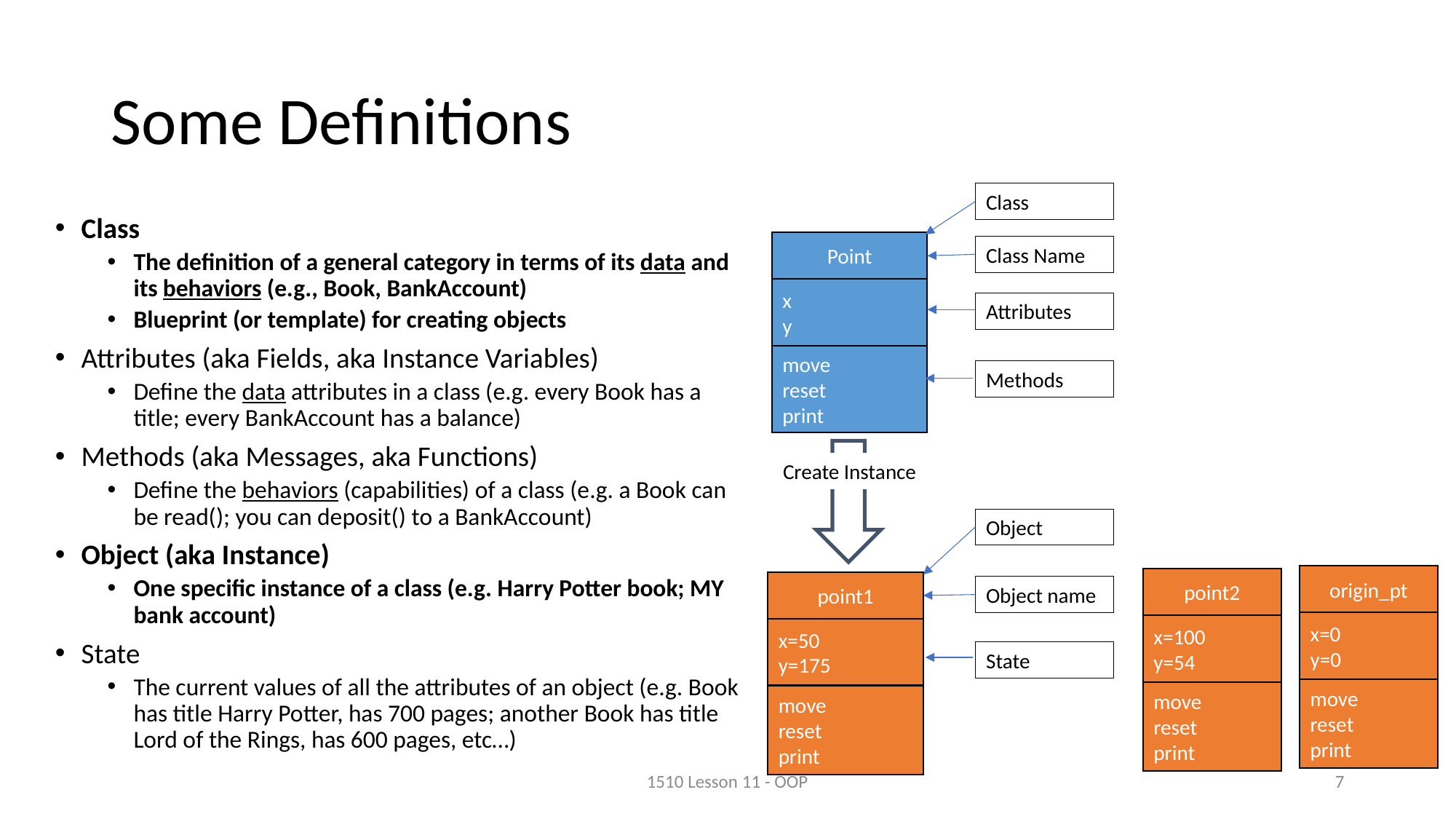

# Some Definitions
Class
Class
The definition of a general category in terms of its data and its behaviors (e.g., Book, BankAccount)
Blueprint (or template) for creating objects
Attributes (aka Fields, aka Instance Variables)
Define the data attributes in a class (e.g. every Book has a title; every BankAccount has a balance)
Methods (aka Messages, aka Functions)
Define the behaviors (capabilities) of a class (e.g. a Book can be read(); you can deposit() to a BankAccount)
Object (aka Instance)
One specific instance of a class (e.g. Harry Potter book; MY bank account)
State
The current values of all the attributes of an object (e.g. Book has title Harry Potter, has 700 pages; another Book has title Lord of the Rings, has 600 pages, etc…)
Point
Class Name
x
y
Attributes
move
reset
print
Methods

Create Instance
Object
origin_pt
point2
point1
Object name
x=0
y=0
x=100
y=54
x=50
y=175
State
move
reset
print
move
reset
print
move
reset
print
1510 Lesson 11 - OOP
7